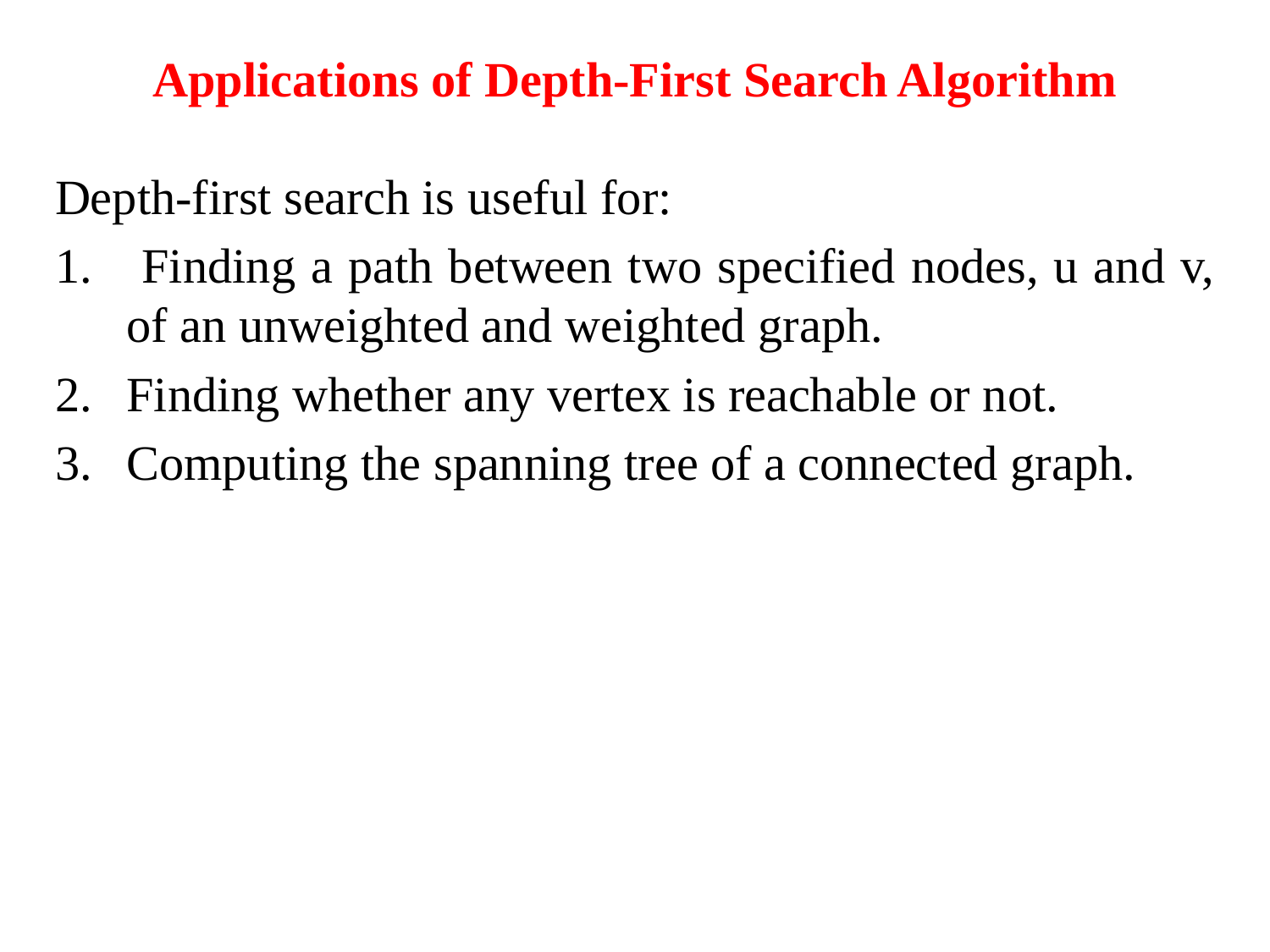

# Applications of Depth-First Search Algorithm
Depth-first search is useful for:
 Finding a path between two specified nodes, u and v, of an unweighted and weighted graph.
Finding whether any vertex is reachable or not.
Computing the spanning tree of a connected graph.